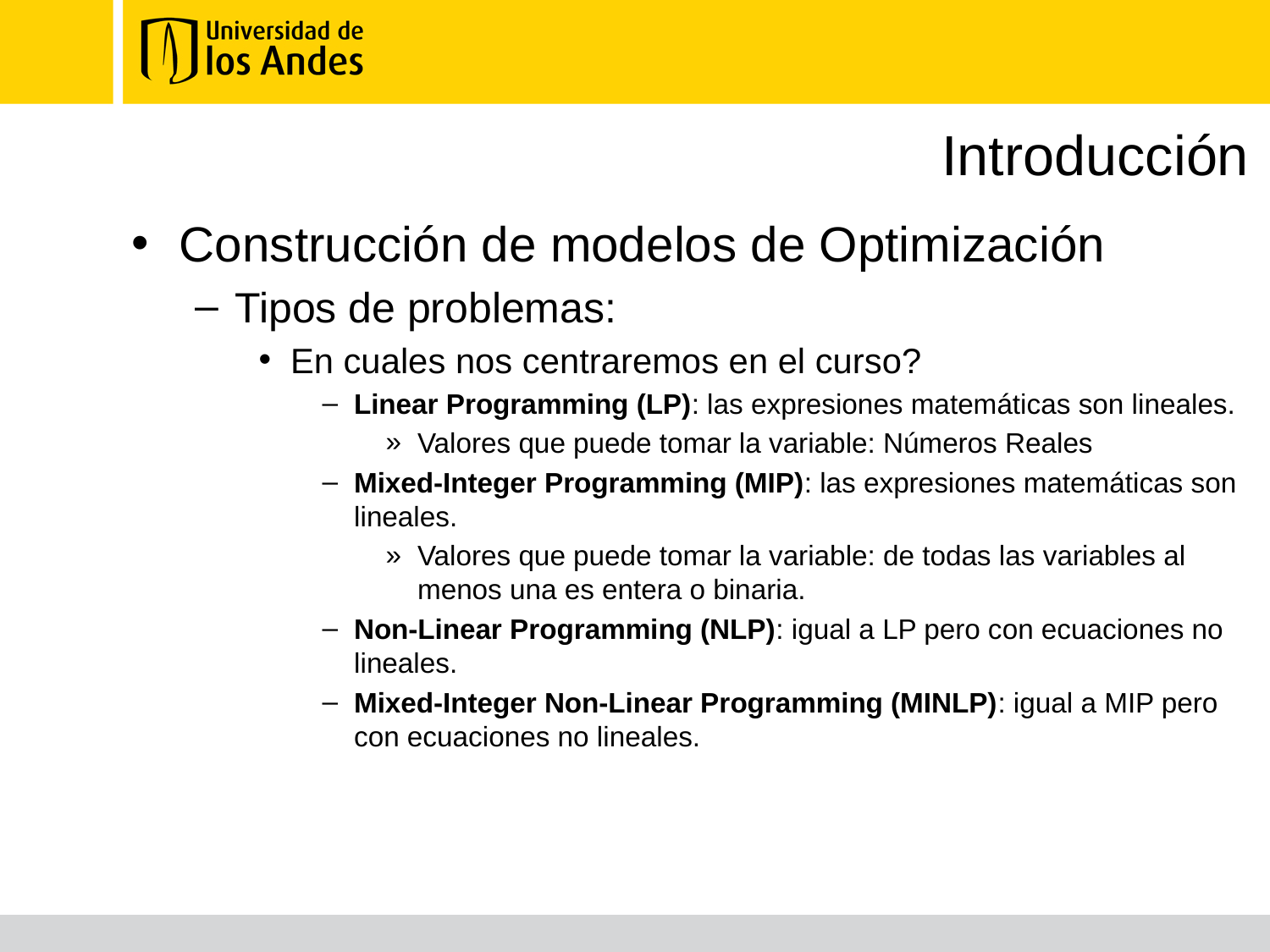

# Introducción
Construcción de modelos de Optimización
Tipos de problemas:
En cuales nos centraremos en el curso?
Linear Programming (LP): las expresiones matemáticas son lineales.
Valores que puede tomar la variable: Números Reales
Mixed-Integer Programming (MIP): las expresiones matemáticas son lineales.
Valores que puede tomar la variable: de todas las variables al menos una es entera o binaria.
Non-Linear Programming (NLP): igual a LP pero con ecuaciones no lineales.
Mixed-Integer Non-Linear Programming (MINLP): igual a MIP pero con ecuaciones no lineales.